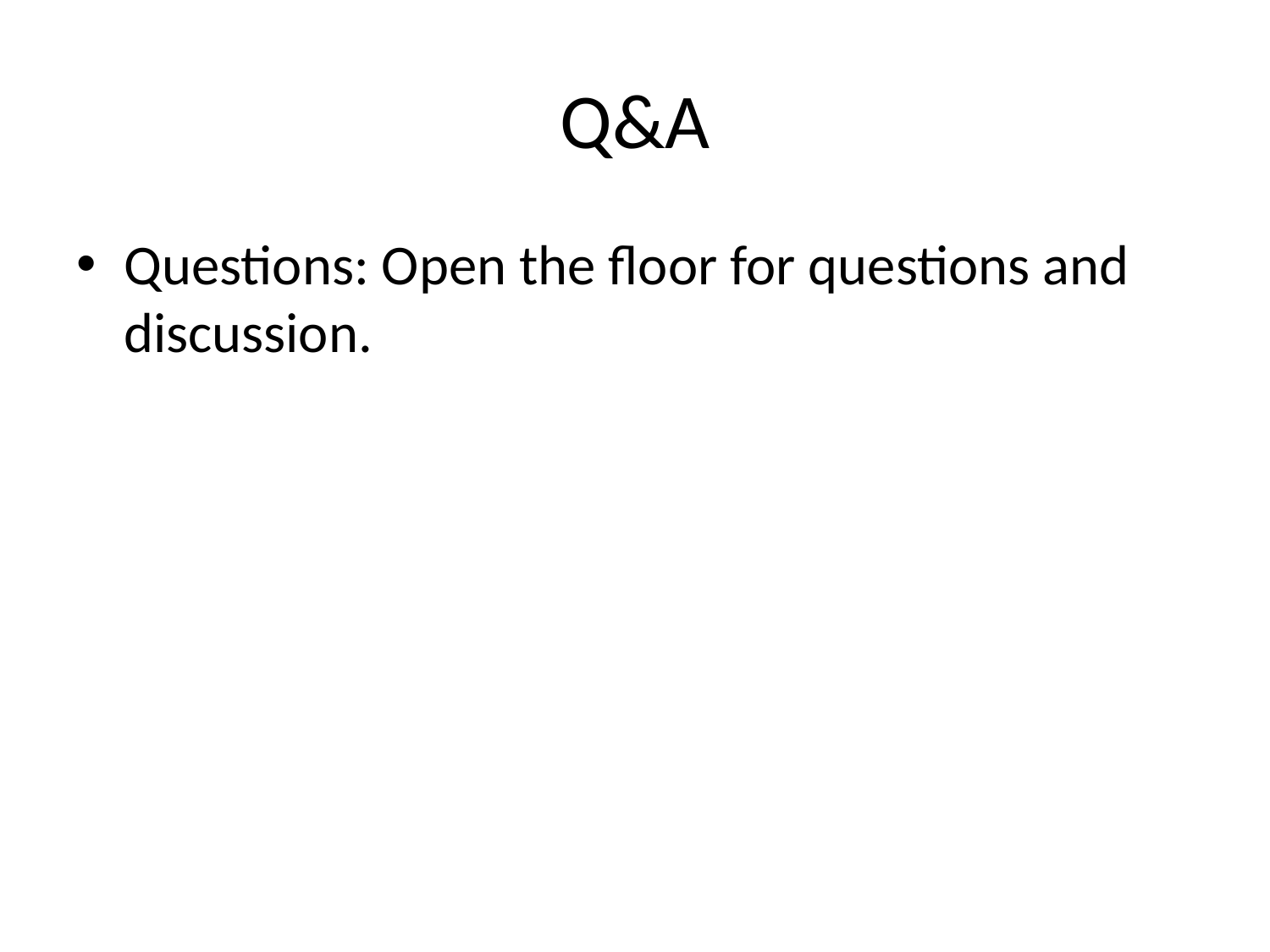

# Q&A
Questions: Open the floor for questions and discussion.